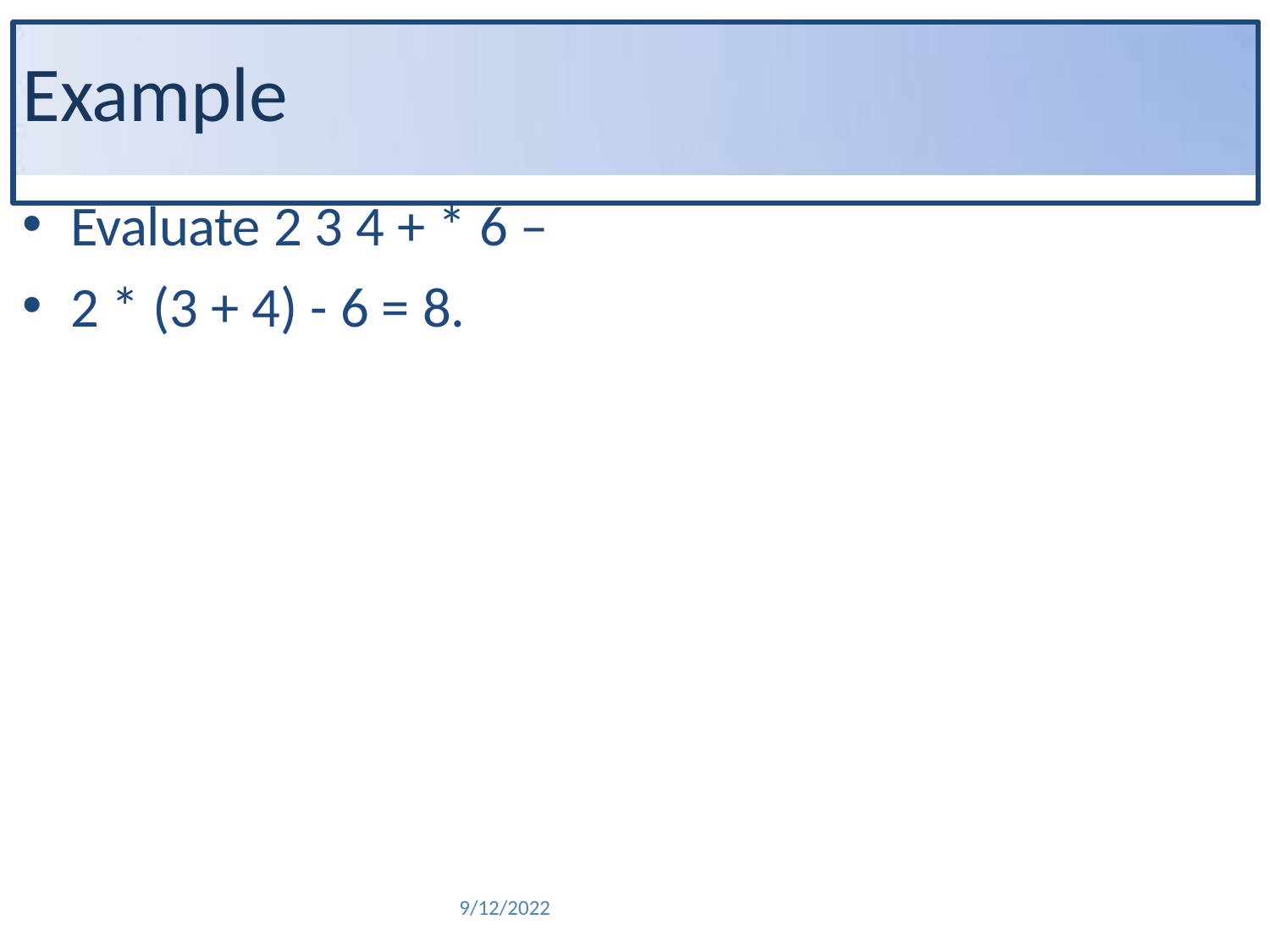

# Example
Evaluate 2 3 4 + * 6 –
2 * (3 + 4) - 6 = 8.
9/12/2022